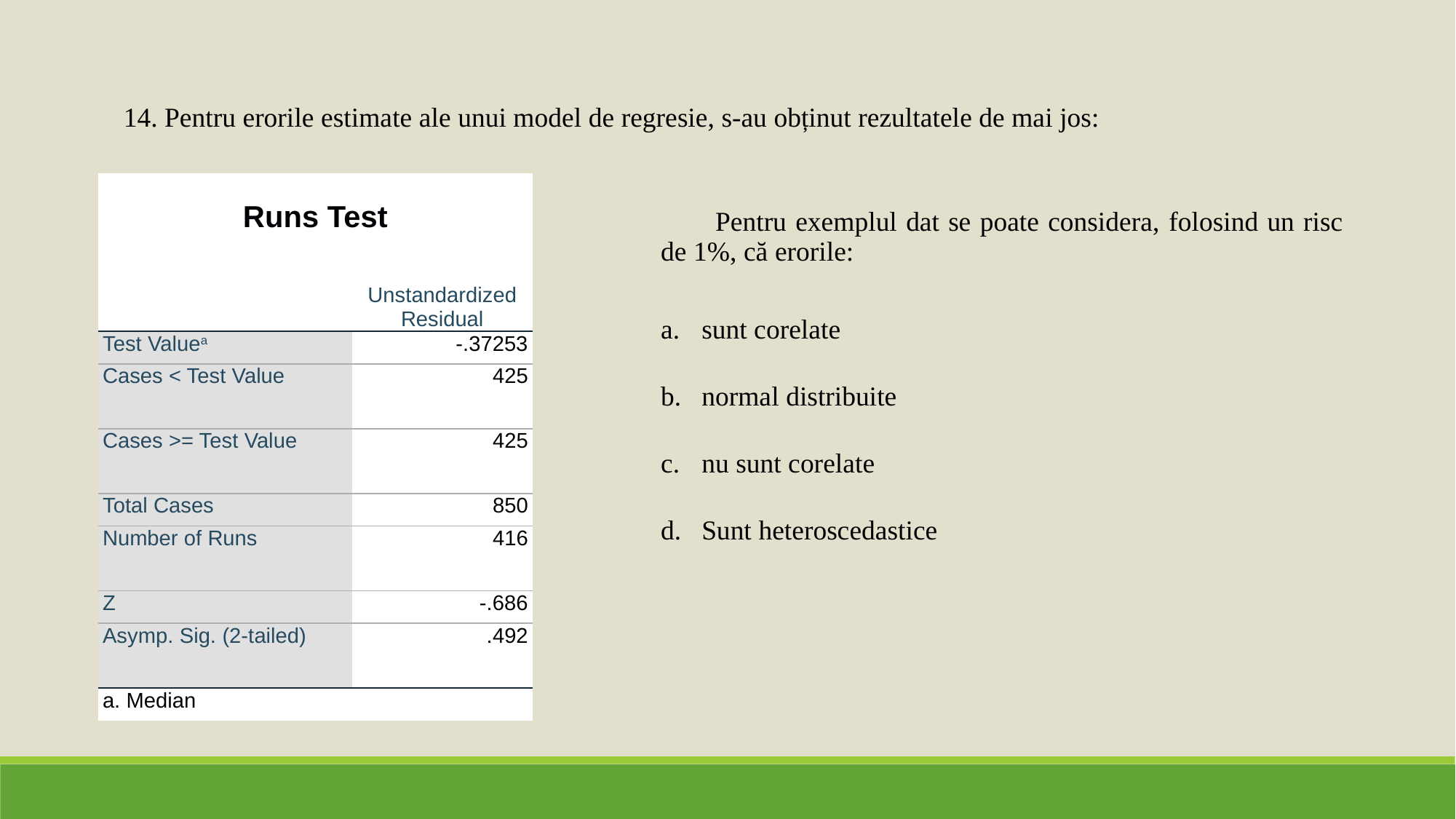

14. Pentru erorile estimate ale unui model de regresie, s-au obținut rezultatele de mai jos:

| Runs Test |  |
| --- | --- |
|  | Unstandardized Residual |
| Test Valuea | -.37253 |
| Cases < Test Value | 425 |
| Cases >= Test Value | 425 |
| Total Cases | 850 |
| Number of Runs | 416 |
| Z | -.686 |
| Asymp. Sig. (2-tailed) | .492 |
| a. Median |  |
Pentru exemplul dat se poate considera, folosind un risc de 1%, că erorile:
sunt corelate
normal distribuite
nu sunt corelate
Sunt heteroscedastice